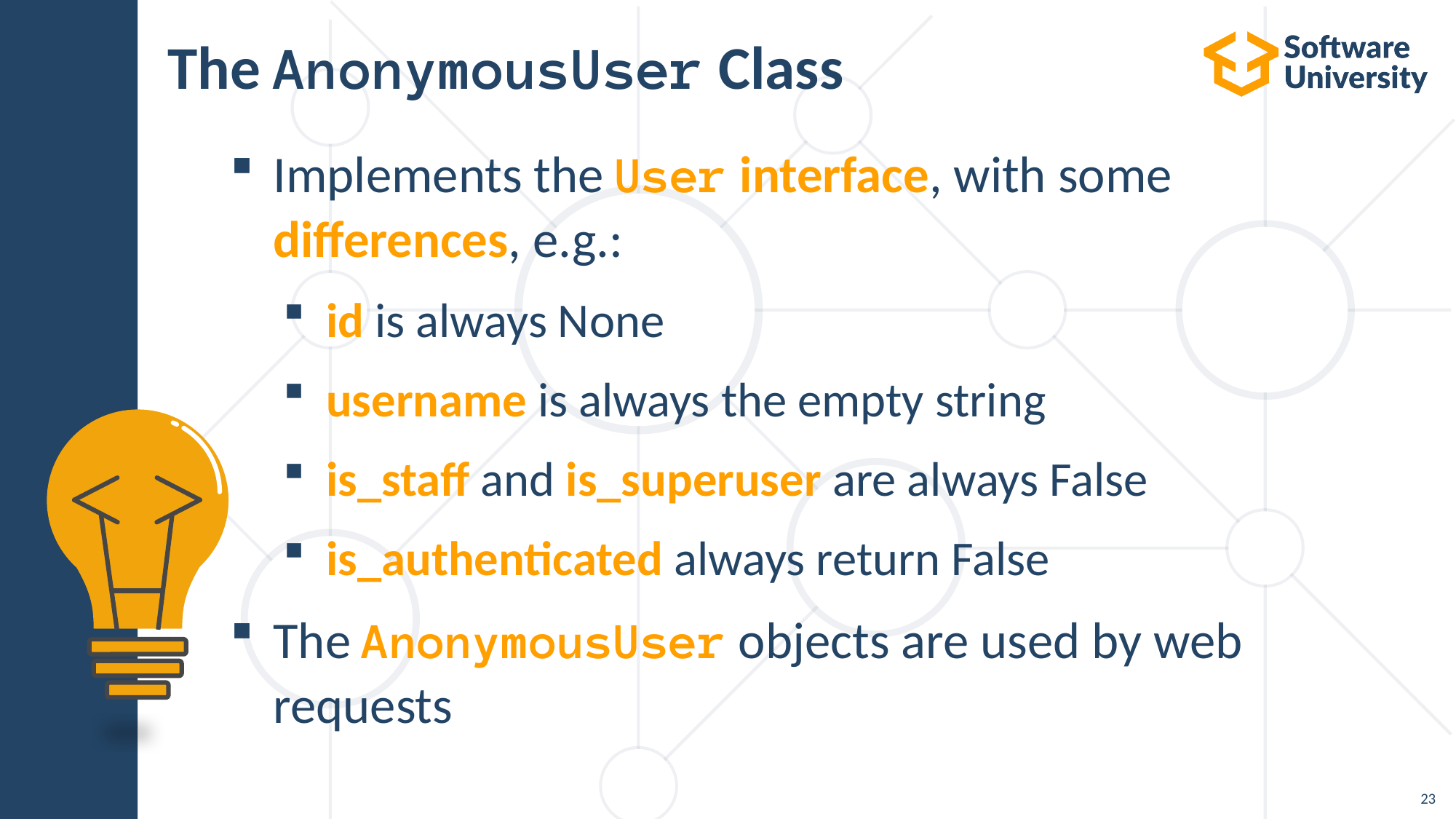

# The AnonymousUser Class
Implements the User interface, with some differences, e.g.:
id is always None
username is always the empty string
is_staff and is_superuser are always False
is_authenticated always return False
The AnonymousUser objects are used by web requests
23